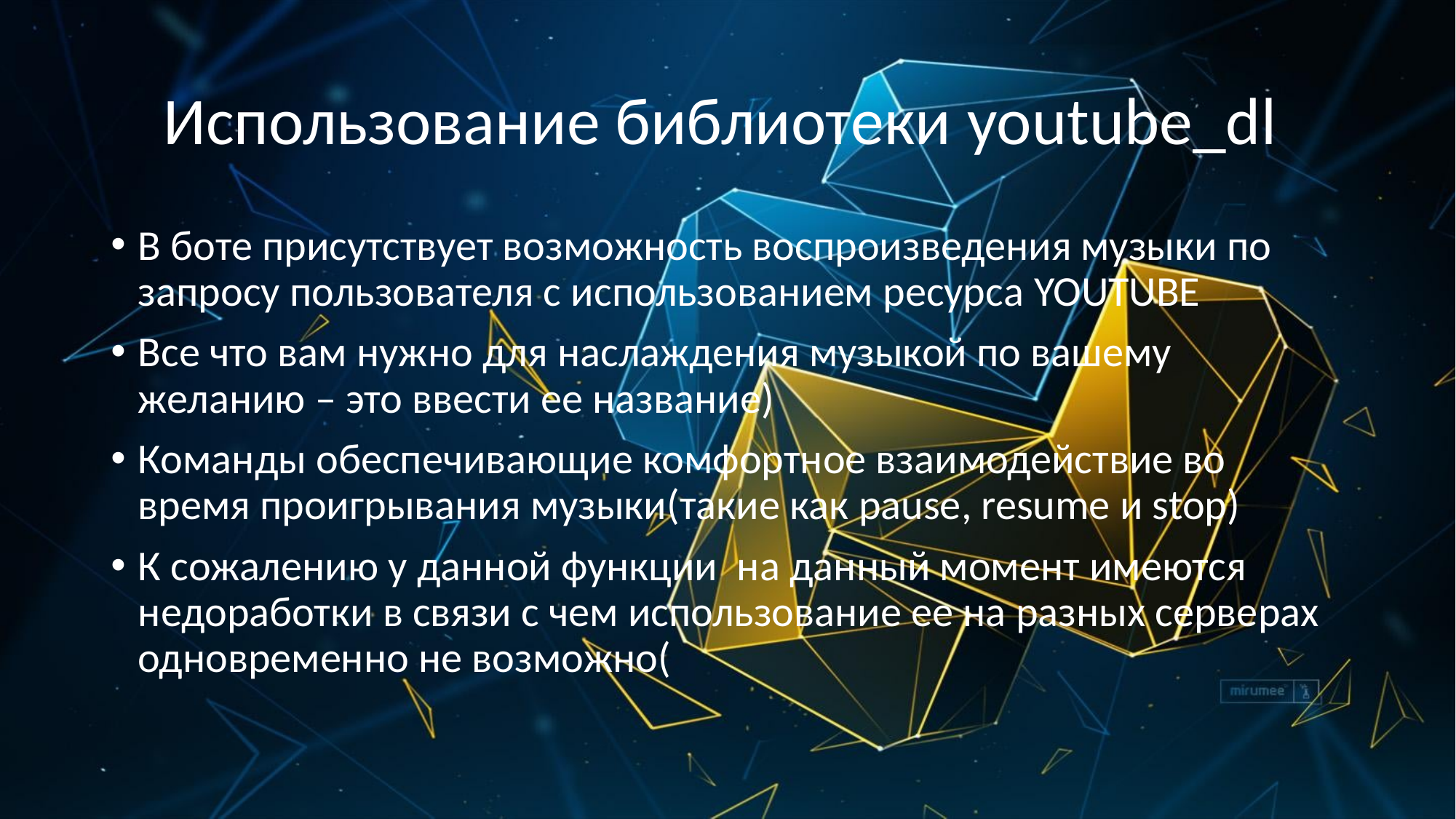

# Использование библиотеки youtube_dl
В боте присутствует возможность воспроизведения музыки по запросу пользователя с использованием ресурса YOUTUBE
Все что вам нужно для наслаждения музыкой по вашему желанию – это ввести ее название)
Команды обеспечивающие комфортное взаимодействие во время проигрывания музыки(такие как pause, resume и stop)
К сожалению у данной функции  на данный момент имеются недоработки в связи с чем использование ее на разных серверах одновременно не возможно(